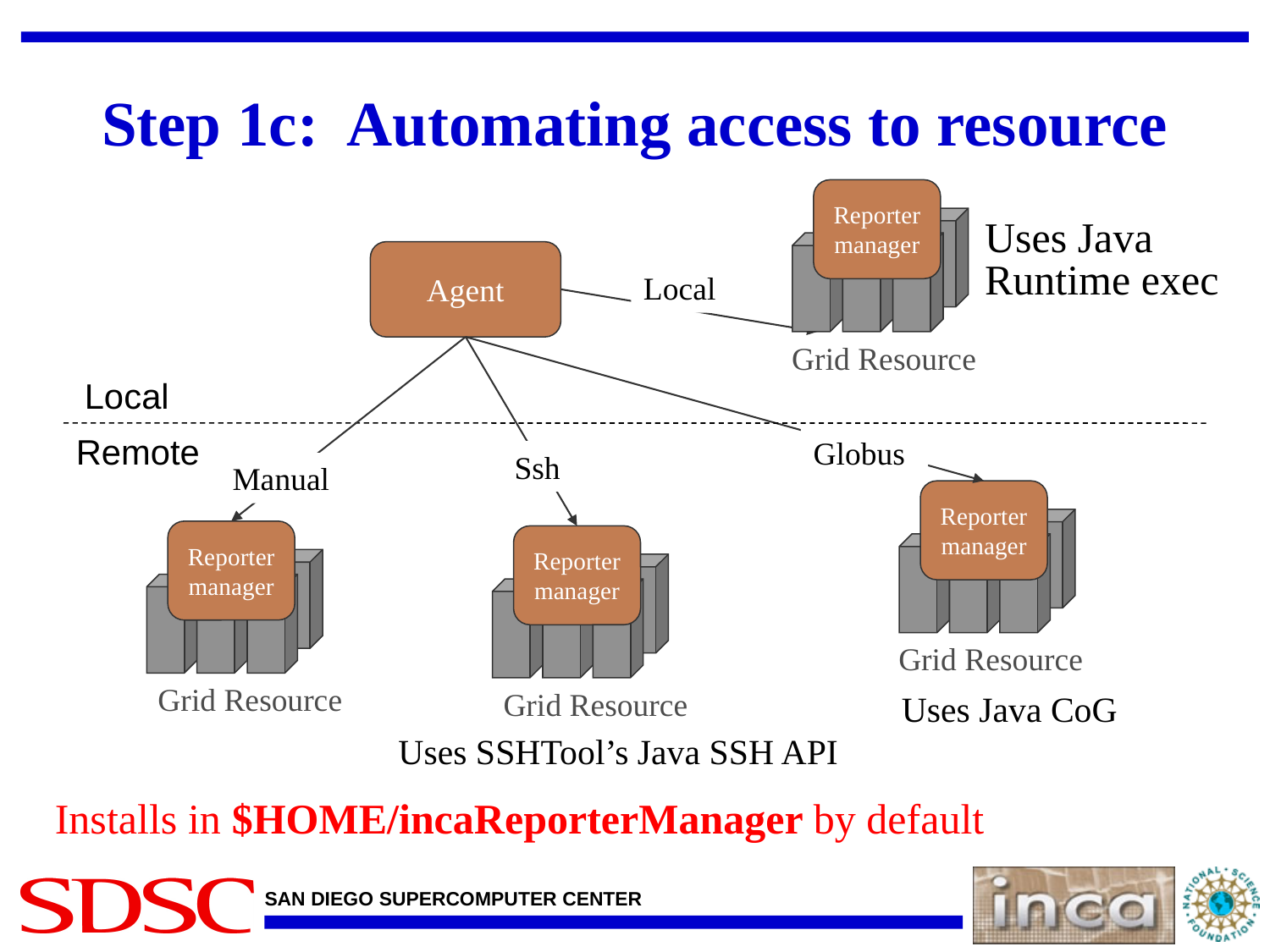

# Step 1c:  Automating access to resource
Reporter manager

Uses Java Runtime exec

Agent
Local
Grid Resource
Local

Remote
Globus
Ssh
Manual
Reporter manager

Reporter manager
…

Grid Resource
Reporter manager
…

Grid Resource

Grid Resource
Uses Java CoG

Uses SSHTool’s Java SSH API
Installs in $HOME/incaReporterManager by default